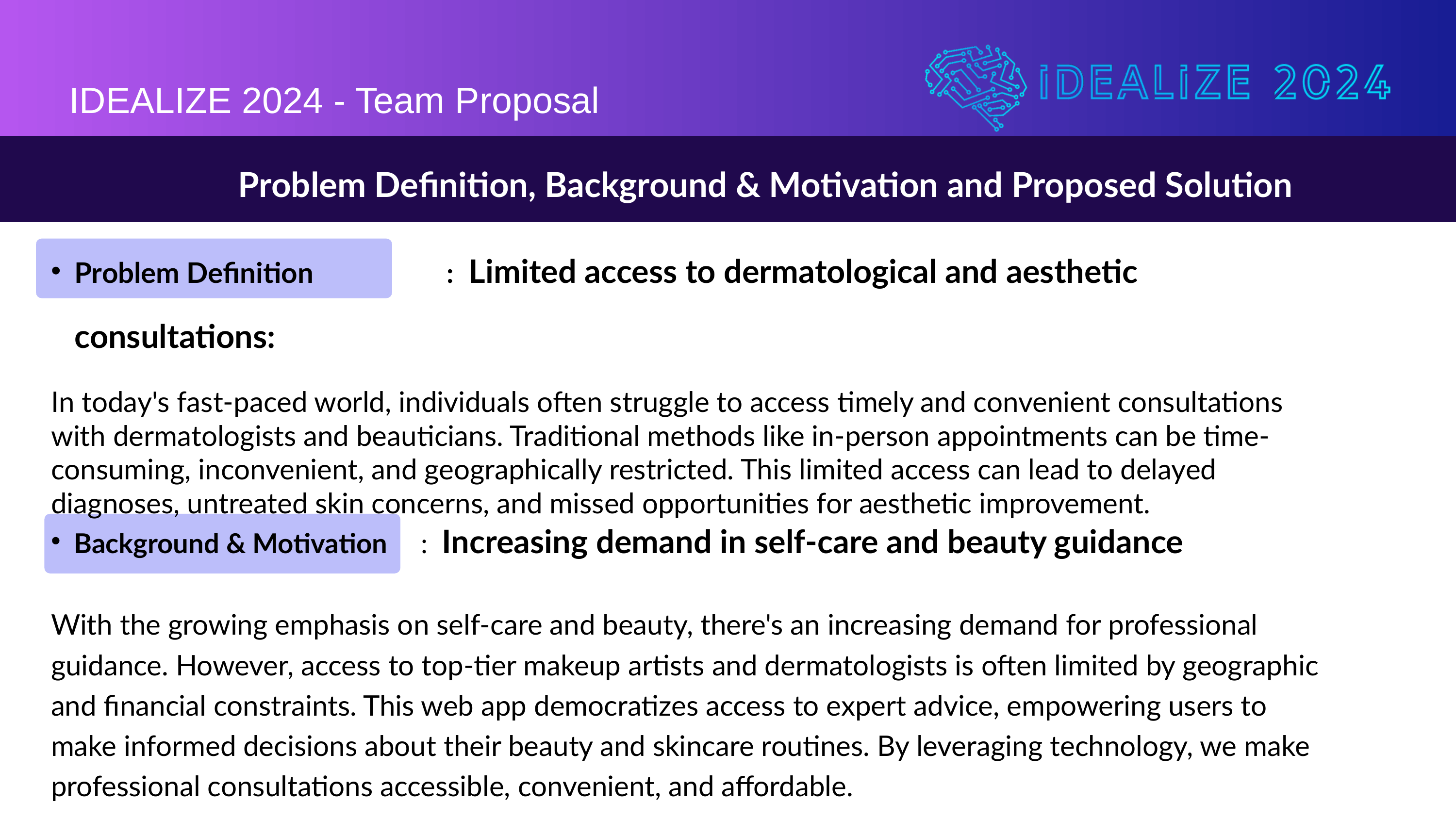

IDEALIZE 2024 - Team Proposal

Problem Definition, Background & Motivation and Proposed Solution

Problem Definition                    :  Limited access to dermatological and aesthetic consultations:

In today's fast-paced world, individuals often struggle to access timely and convenient consultations with dermatologists and beauticians. Traditional methods like in-person appointments can be time-consuming, inconvenient, and geographically restricted. This limited access can lead to delayed diagnoses, untreated skin concerns, and missed opportunities for aesthetic improvement.

Background & Motivation     :  Increasing demand in self-care and beauty guidance

With the growing emphasis on self-care and beauty, there's an increasing demand for professional guidance. However, access to top-tier makeup artists and dermatologists is often limited by geographic and financial constraints. This web app democratizes access to expert advice, empowering users to make informed decisions about their beauty and skincare routines. By leveraging technology, we make professional consultations accessible, convenient, and affordable.